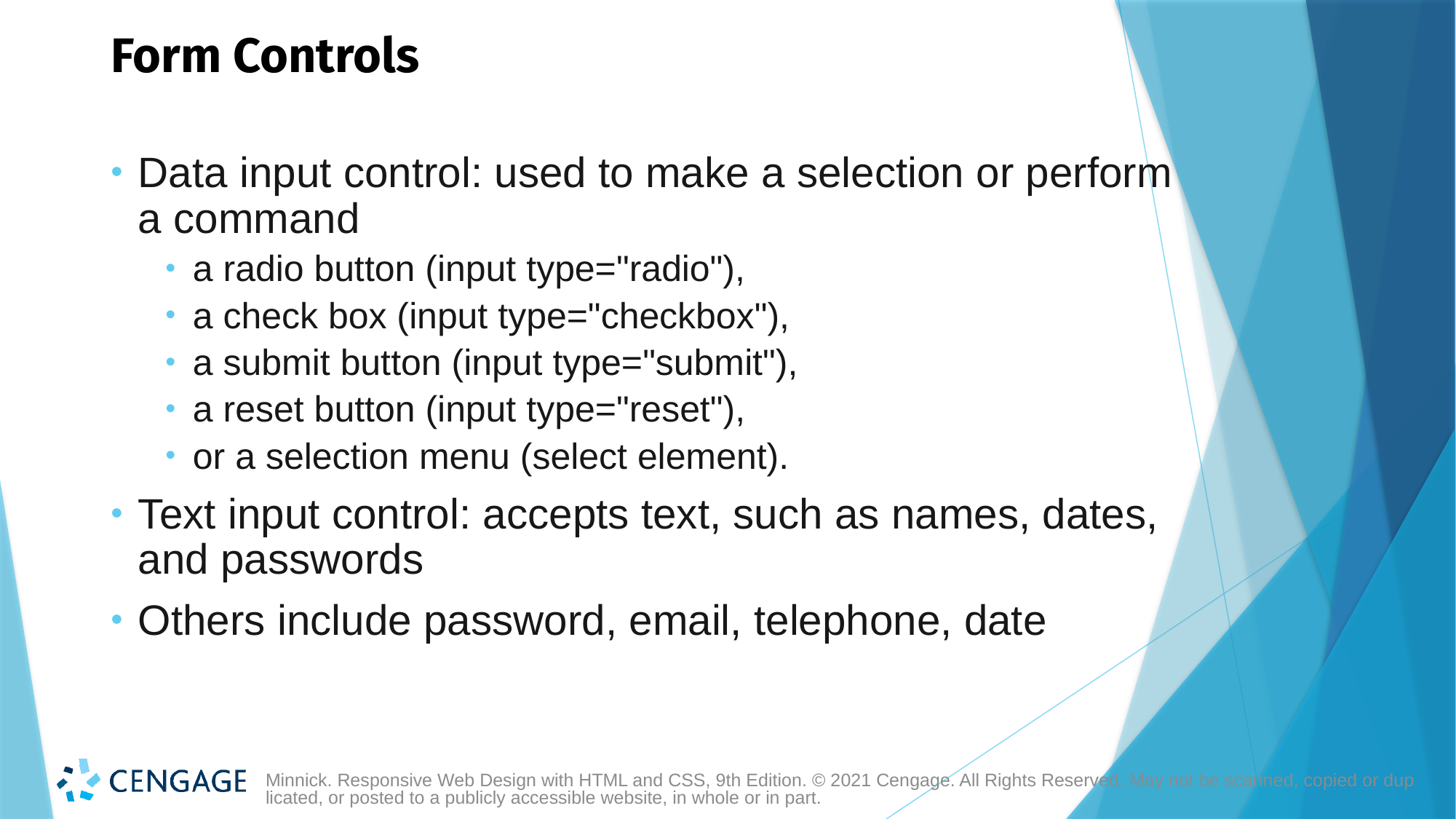

# Form Controls
Data input control: used to make a selection or perform a command
a radio button (input type="radio"),
a check box (input type="checkbox"),
a submit button (input type="submit"),
a reset button (input type="reset"),
or a selection menu (select element).
Text input control: accepts text, such as names, dates, and passwords
Others include password, email, telephone, date
Minnick. Responsive Web Design with HTML and CSS, 9th Edition. © 2021 Cengage. All Rights Reserved. May not be scanned, copied or duplicated, or posted to a publicly accessible website, in whole or in part.